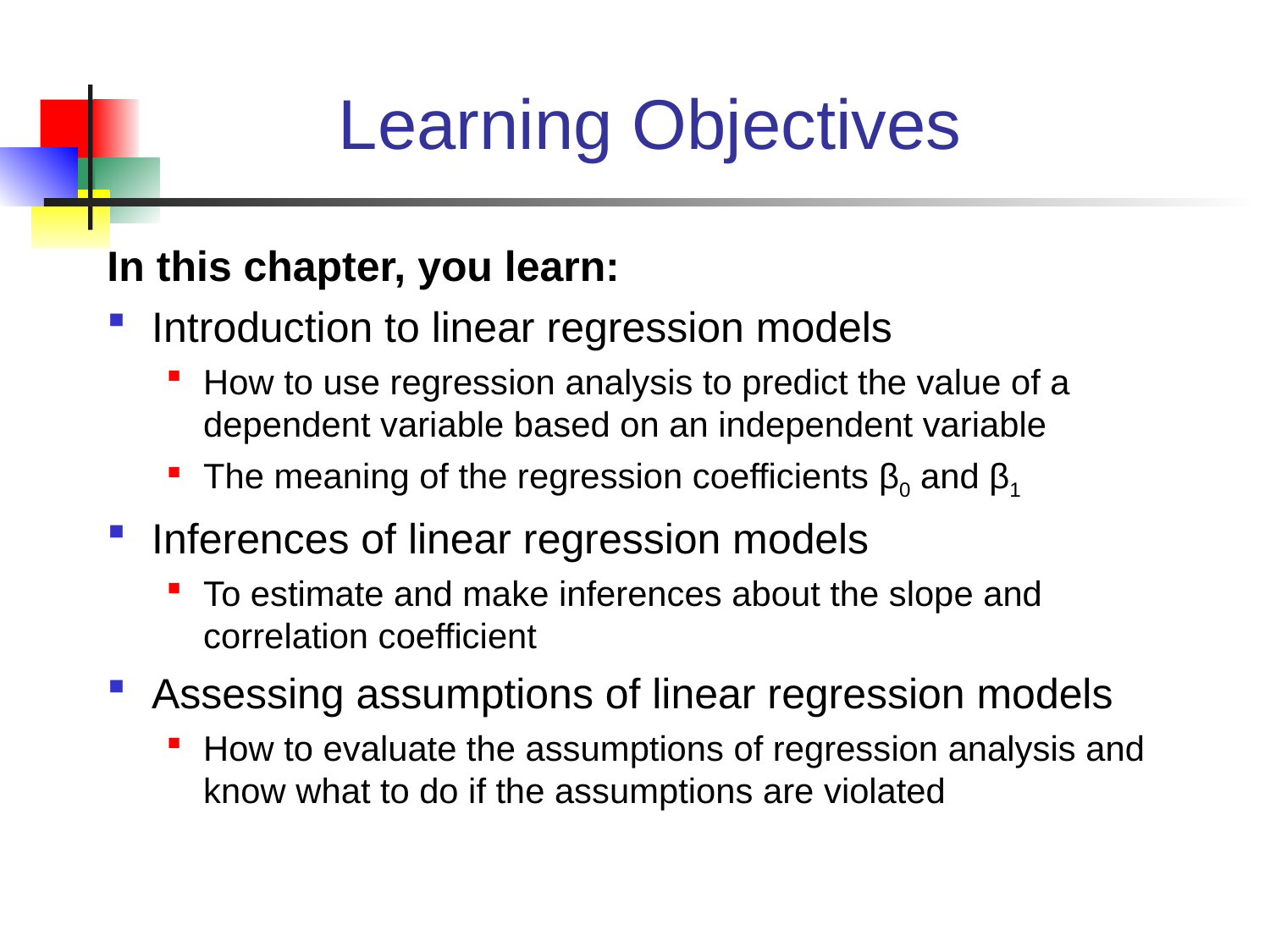

# Learning Objectives
In this chapter, you learn:
Introduction to linear regression models
How to use regression analysis to predict the value of a dependent variable based on an independent variable
The meaning of the regression coefficients β0 and β1
Inferences of linear regression models
To estimate and make inferences about the slope and correlation coefficient
Assessing assumptions of linear regression models
How to evaluate the assumptions of regression analysis and know what to do if the assumptions are violated